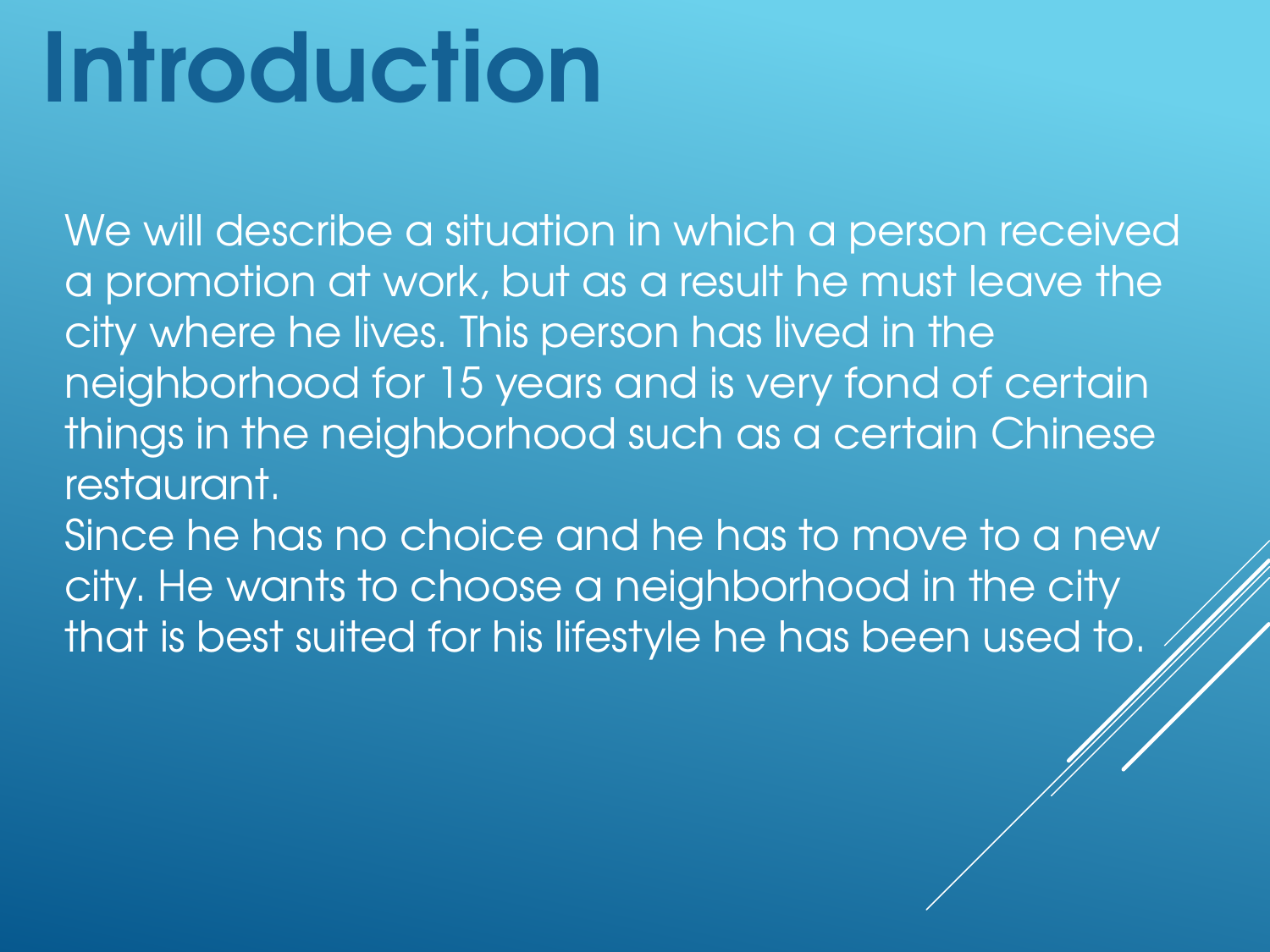

Introduction
We will describe a situation in which a person received a promotion at work, but as a result he must leave the city where he lives. This person has lived in the neighborhood for 15 years and is very fond of certain things in the neighborhood such as a certain Chinese restaurant.
Since he has no choice and he has to move to a new city. He wants to choose a neighborhood in the city that is best suited for his lifestyle he has been used to.